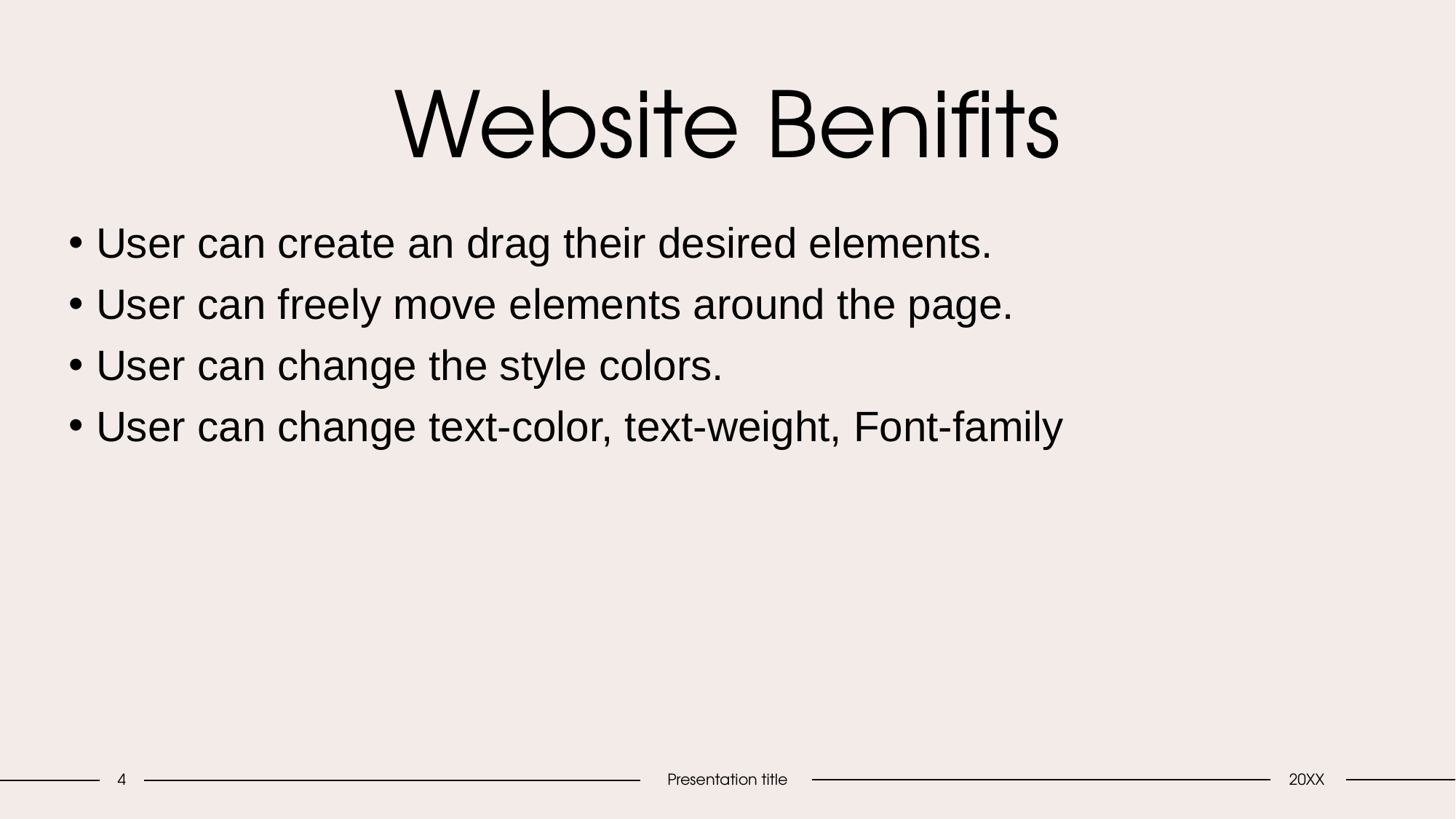

# Website Benifits
User can create an drag their desired elements.
User can freely move elements around the page.
User can change the style colors.
User can change text-color, text-weight, Font-family
4
Presentation title
20XX